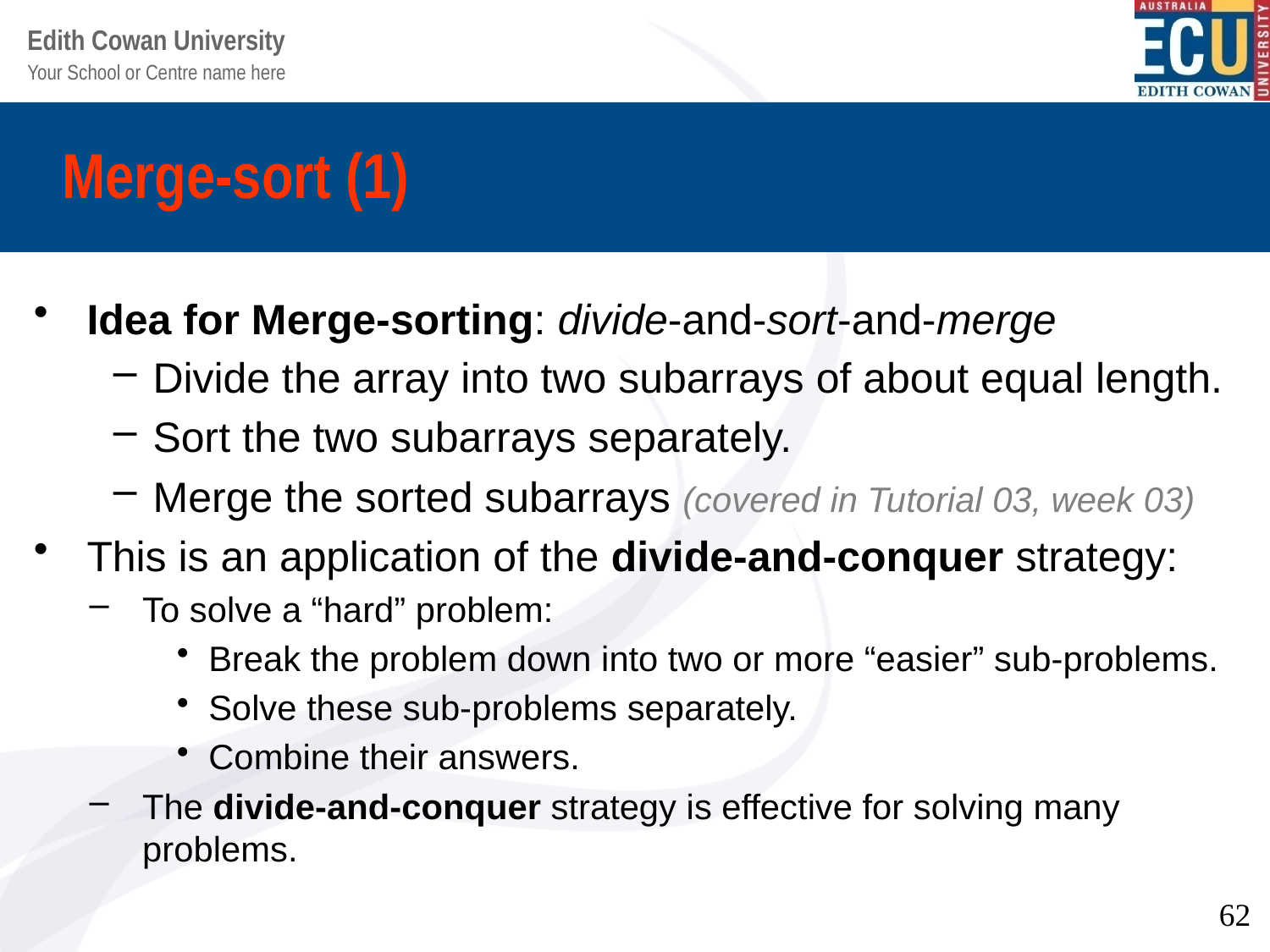

# Merge-sort (1)
Idea for Merge-sorting: divide-and-sort-and-merge
Divide the array into two subarrays of about equal length.
Sort the two subarrays separately.
Merge the sorted subarrays (covered in Tutorial 03, week 03)
This is an application of the divide-and-conquer strategy:
To solve a “hard” problem:
Break the problem down into two or more “easier” sub-problems.
Solve these sub-problems separately.
Combine their answers.
The divide-and-conquer strategy is effective for solving many problems.
62